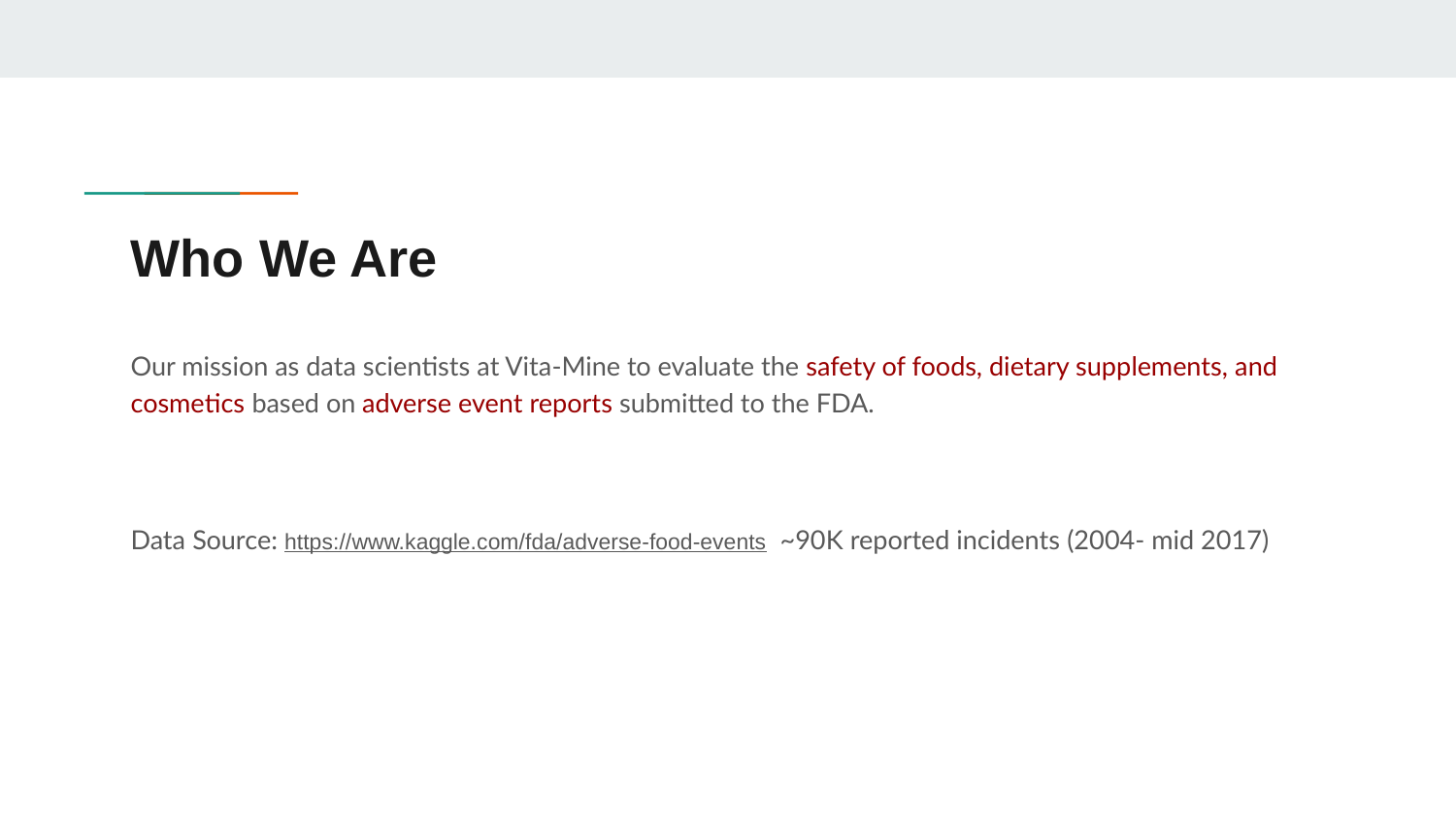

# Who We Are
Our mission as data scientists at Vita-Mine to evaluate the safety of foods, dietary supplements, and cosmetics based on adverse event reports submitted to the FDA.

Data Source: https://www.kaggle.com/fda/adverse-food-events  ~90K reported incidents (2004- mid 2017)